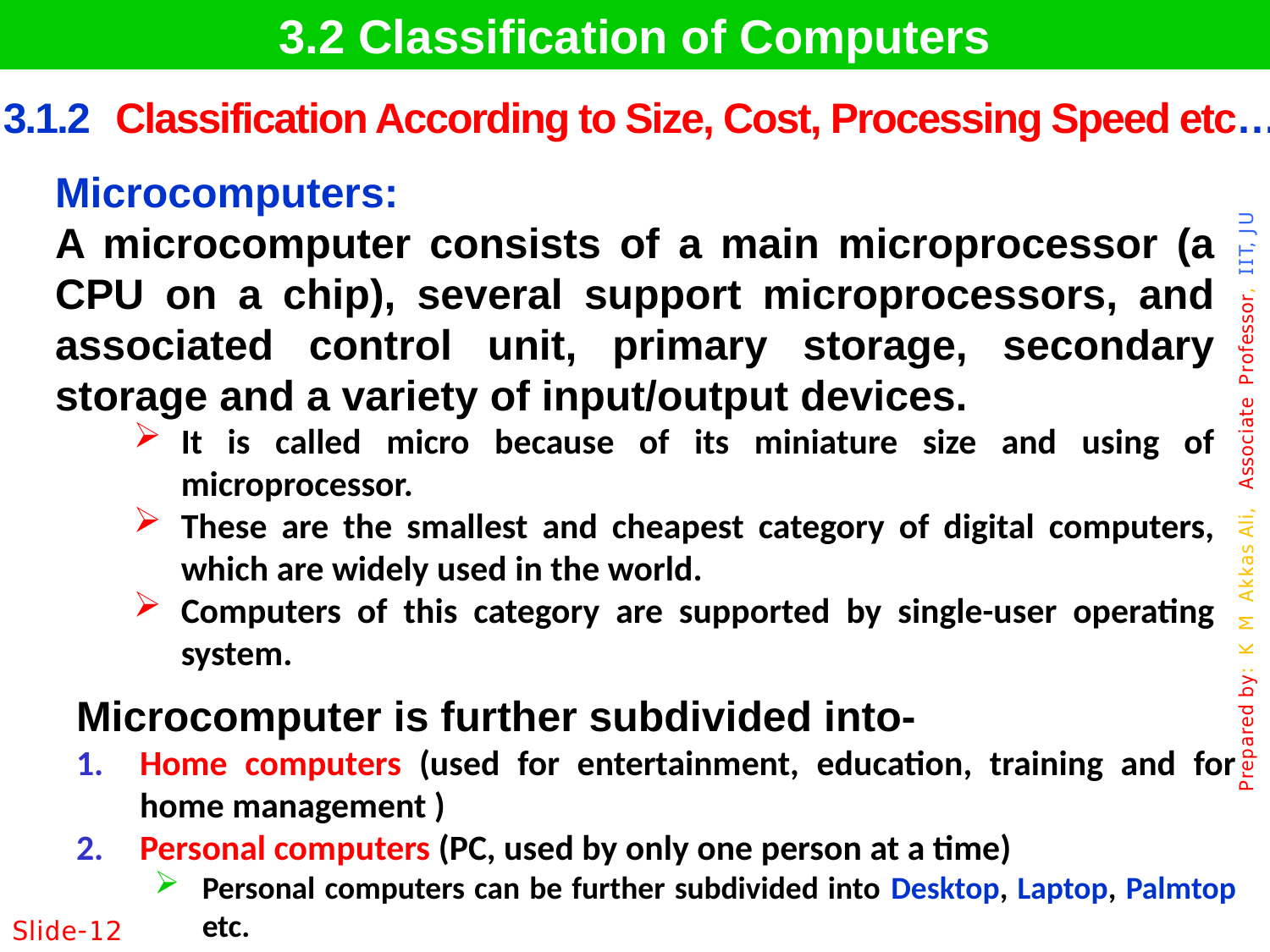

3.2 Classification of Computers
| 3.1.2 | Classification According to Size, Cost, Processing Speed etc… |
| --- | --- |
Microcomputers:
A microcomputer consists of a main microprocessor (a CPU on a chip), several support microprocessors, and associated control unit, primary storage, secondary storage and a variety of input/output devices.
It is called micro because of its miniature size and using of microprocessor.
These are the smallest and cheapest category of digital computers, which are widely used in the world.
Computers of this category are supported by single-user operating system.
Microcomputer is further subdivided into-
Home computers (used for entertainment, education, training and for home management )
Personal computers (PC, used by only one person at a time)
Personal computers can be further subdivided into Desktop, Laptop, Palmtop etc.
Slide-12